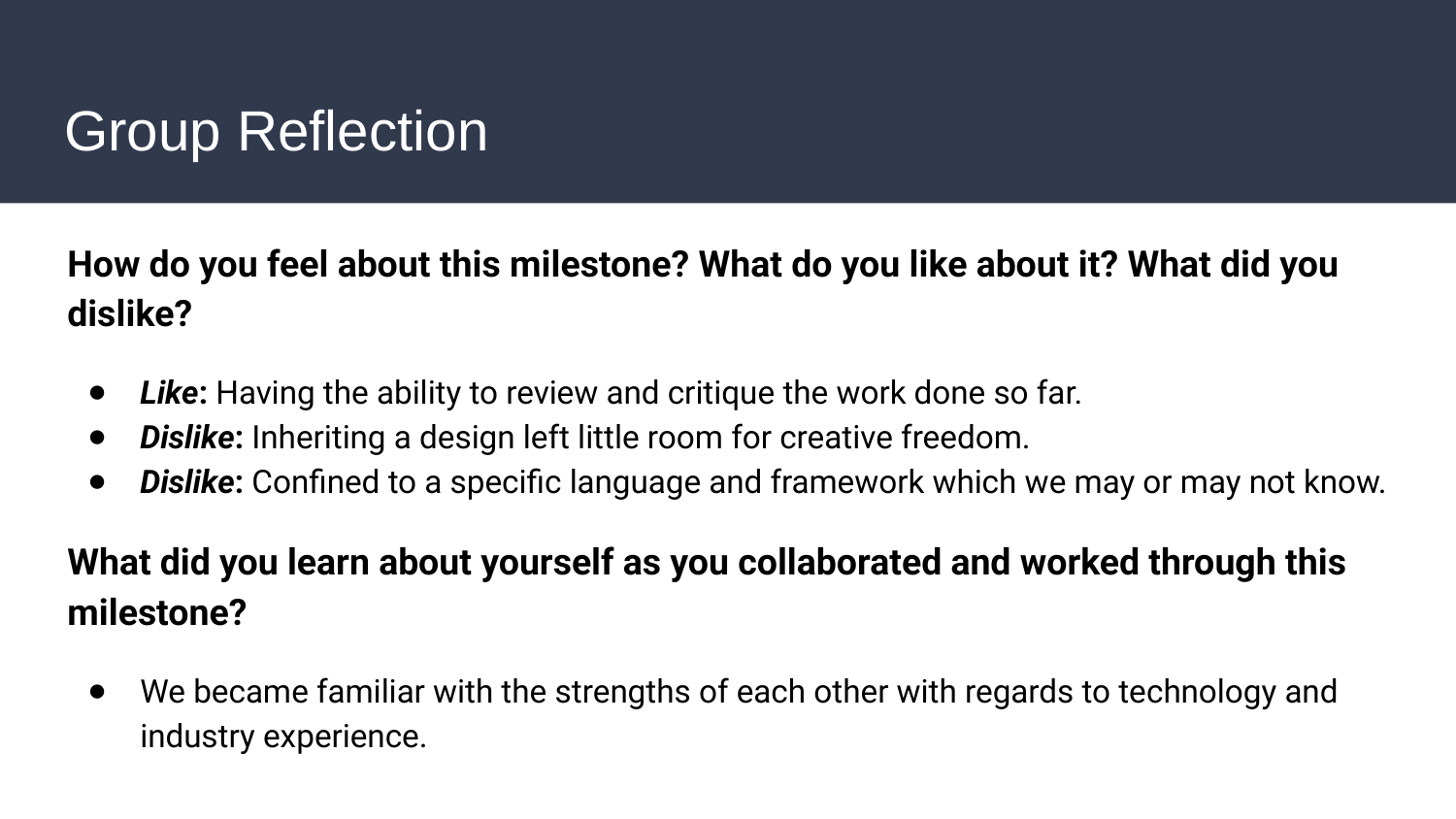

# Group Reflection
How do you feel about this milestone? What do you like about it? What did you dislike?
Like: Having the ability to review and critique the work done so far.
Dislike: Inheriting a design left little room for creative freedom.
Dislike: Confined to a specific language and framework which we may or may not know.
What did you learn about yourself as you collaborated and worked through this milestone?
We became familiar with the strengths of each other with regards to technology and industry experience.